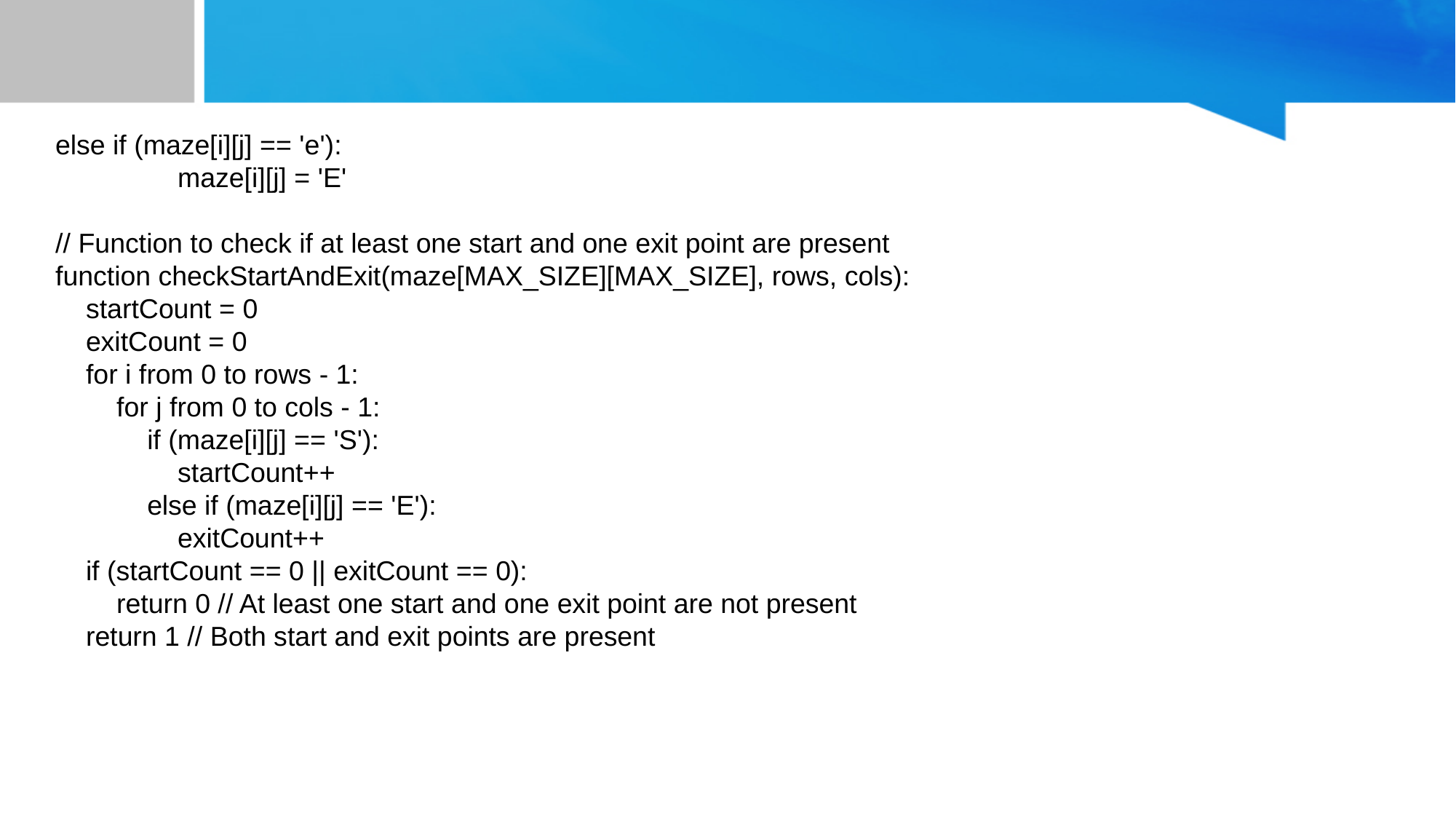

else if (maze[i][j] == 'e'):
                maze[i][j] = 'E'

// Function to check if at least one start and one exit point are present
function checkStartAndExit(maze[MAX_SIZE][MAX_SIZE], rows, cols):
    startCount = 0
    exitCount = 0
    for i from 0 to rows - 1:
        for j from 0 to cols - 1:
            if (maze[i][j] == 'S'):
                startCount++
            else if (maze[i][j] == 'E'):
                exitCount++
    if (startCount == 0 || exitCount == 0):
        return 0 // At least one start and one exit point are not present
    return 1 // Both start and exit points are present